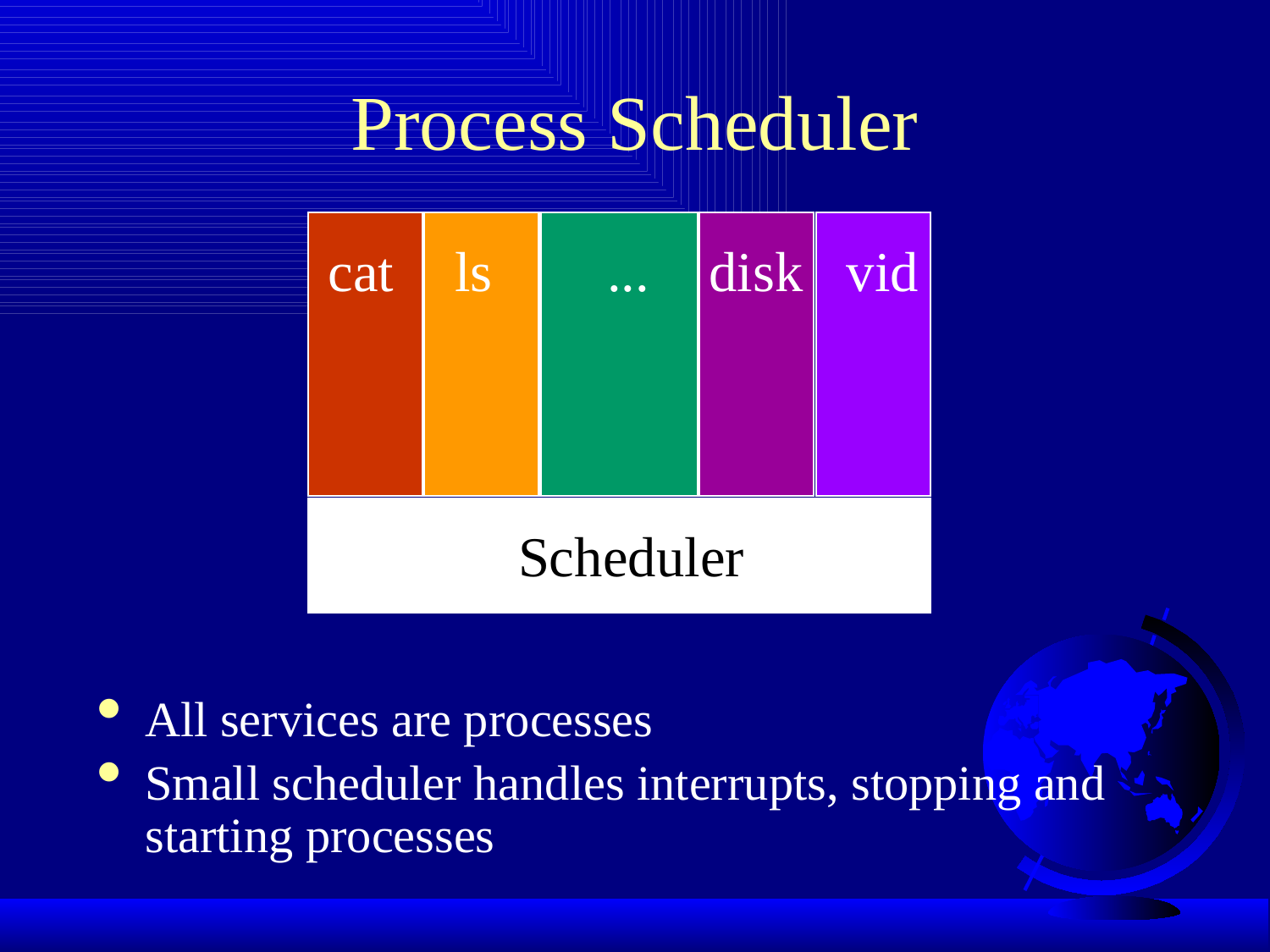

# Process Scheduler

...

cat
ls
disk
vid

Scheduler
All services are processes
Small scheduler handles interrupts, stopping and starting processes